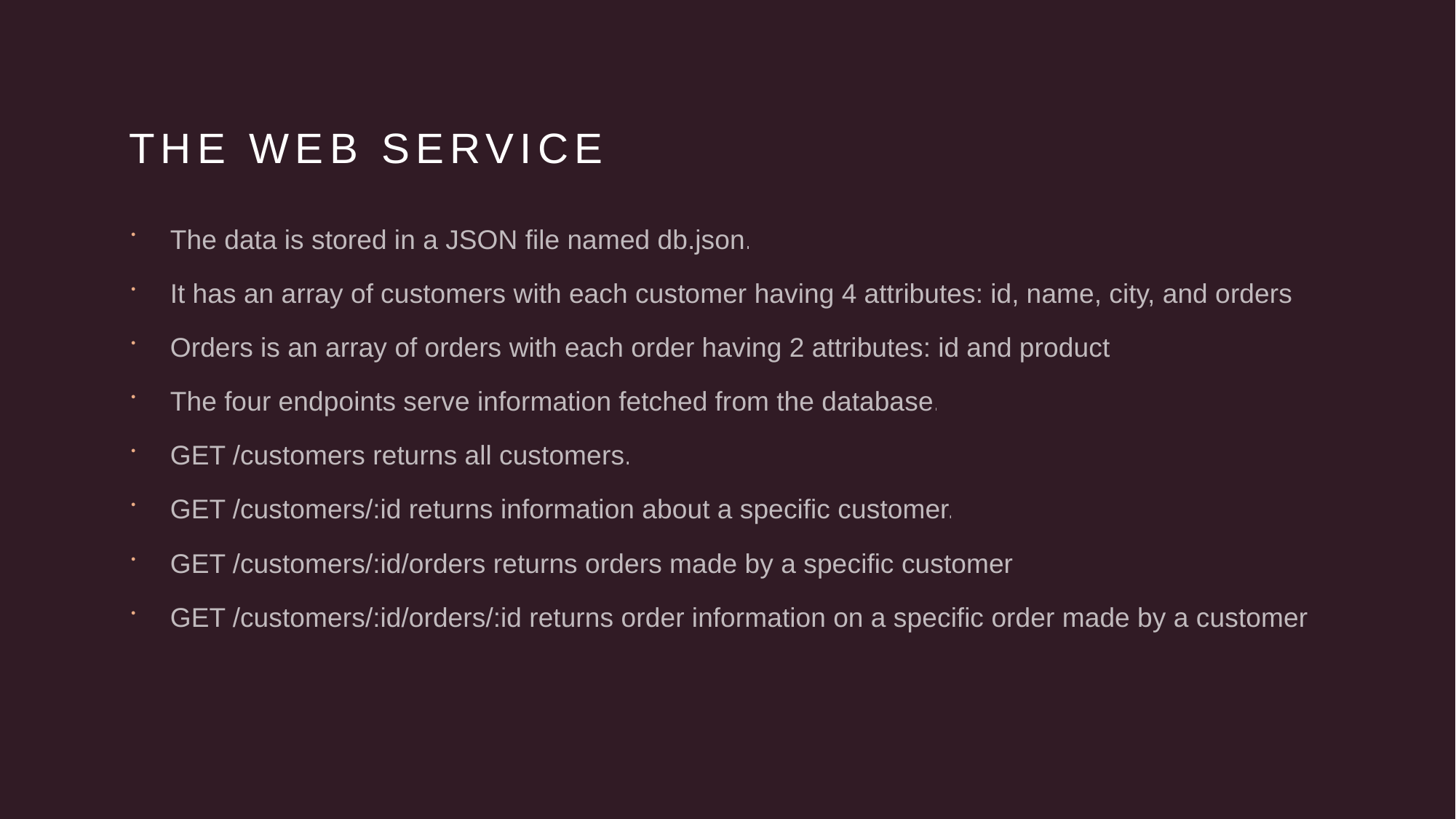

# The web service
The data is stored in a JSON file named db.json.
It has an array of customers with each customer having 4 attributes: id, name, city, and orders.
Orders is an array of orders with each order having 2 attributes: id and product.
The four endpoints serve information fetched from the database.
GET /customers returns all customers.
GET /customers/:id returns information about a specific customer.
GET /customers/:id/orders returns orders made by a specific customer.
GET /customers/:id/orders/:id returns order information on a specific order made by a customer.